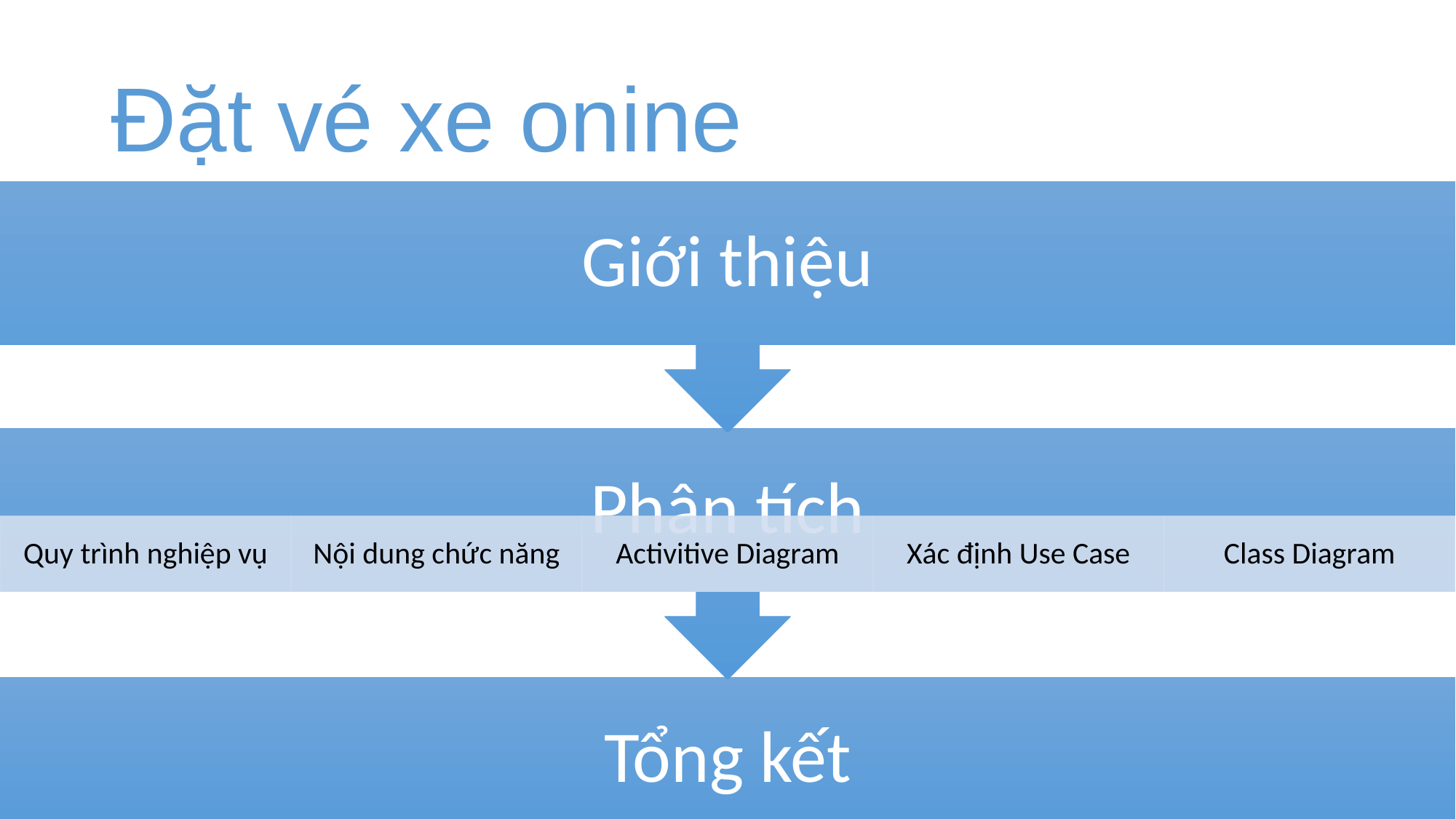

# Đặt vé xe onine
Tổng kết
Phân tích
Quy trình nghiệp vụ
Nội dung chức năng
Activitive Diagram
Xác định Use Case
Class Diagram
Giới thiệu